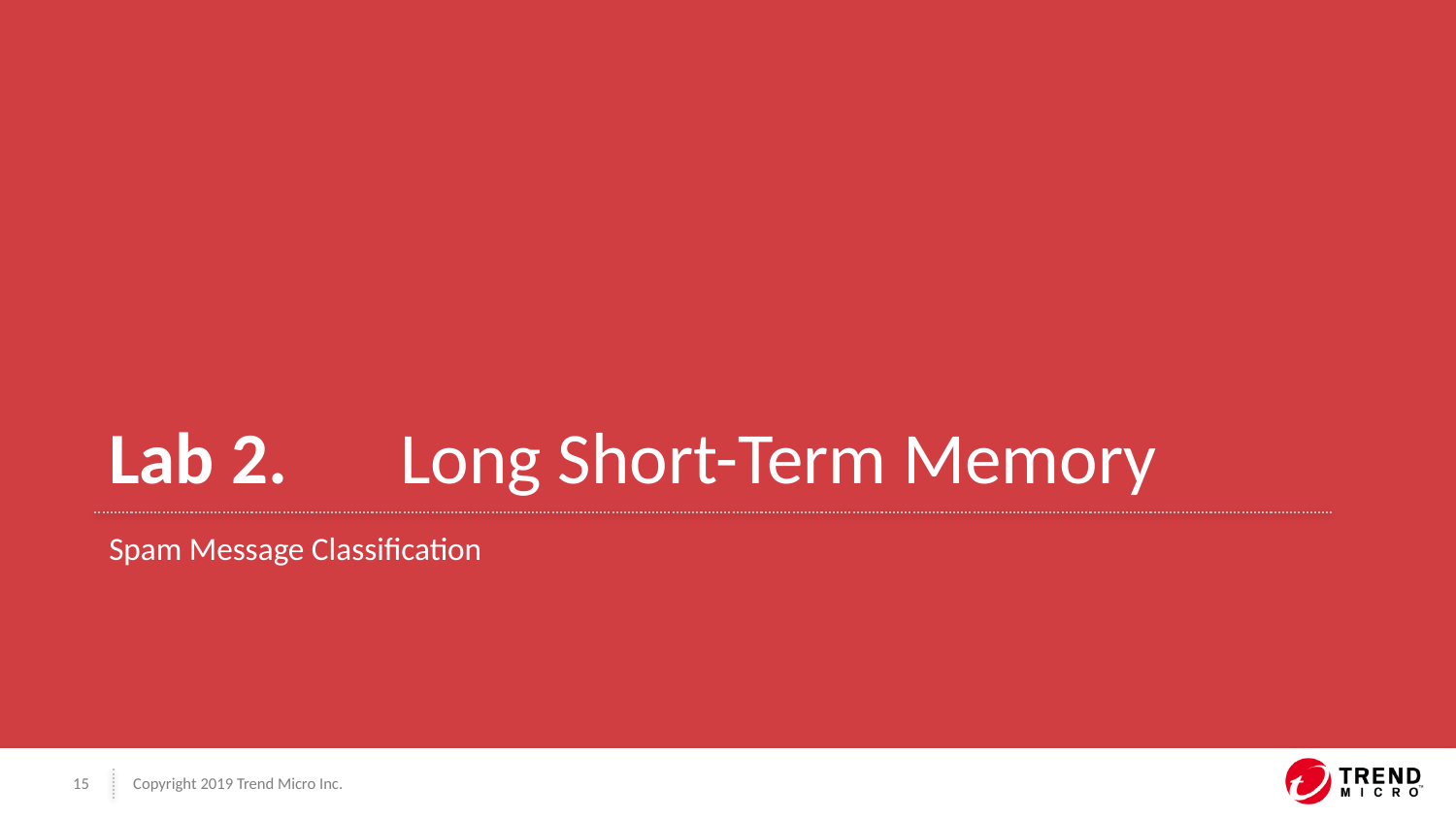

# Lab 2.	Long Short-Term Memory
Spam Message Classification